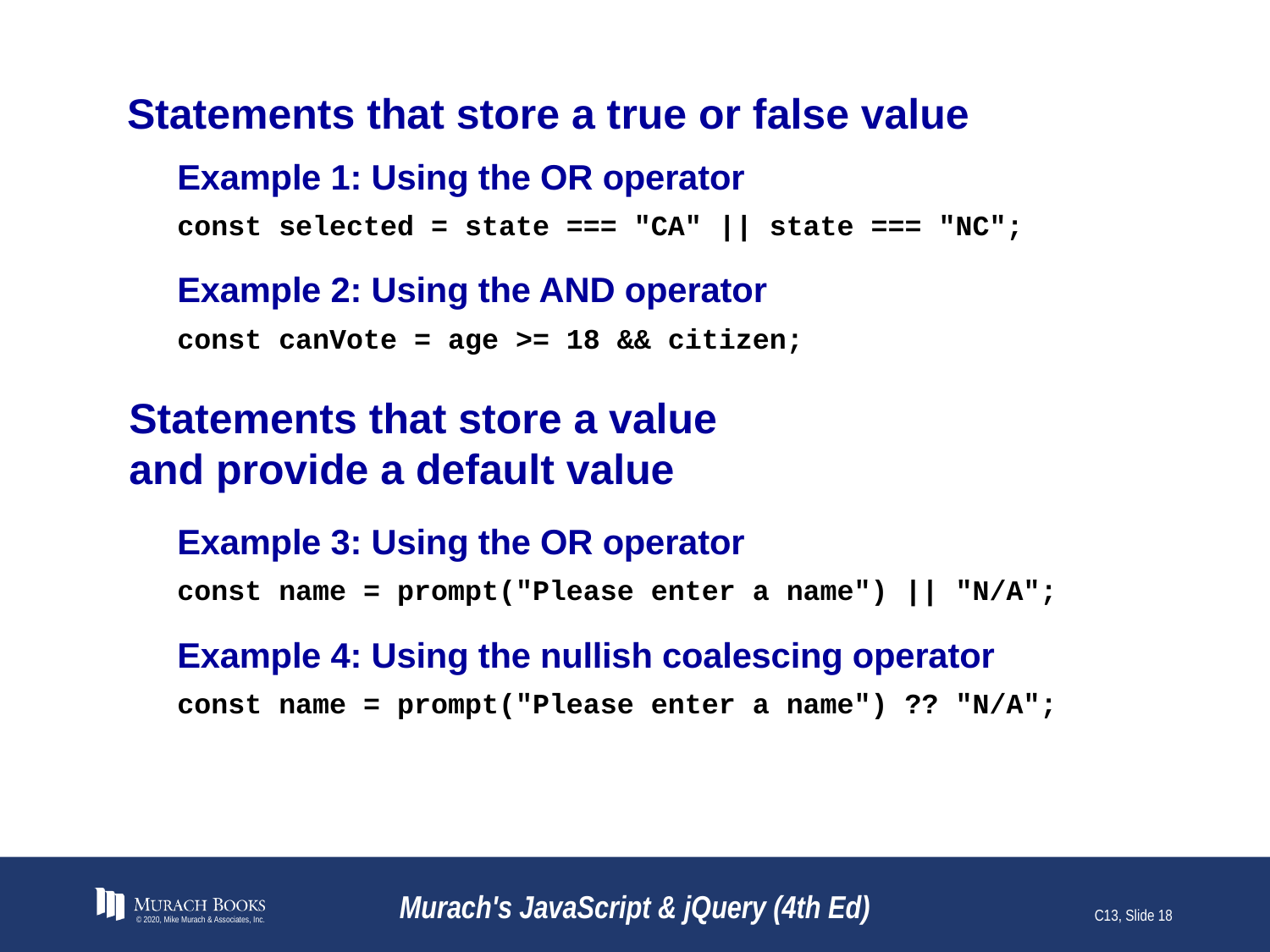

# Statements that store a true or false value
Example 1: Using the OR operator
const selected = state === "CA" || state === "NC";
Example 2: Using the AND operator
const canVote = age >= 18 && citizen;
Statements that store a value
and provide a default value
Example 3: Using the OR operator
const name = prompt("Please enter a name") || "N/A";
Example 4: Using the nullish coalescing operator
const name = prompt("Please enter a name") ?? "N/A";

© 2020, Mike Murach & Associates, Inc.
Murach's JavaScript & jQuery (4th Ed)

C13, Slide 18